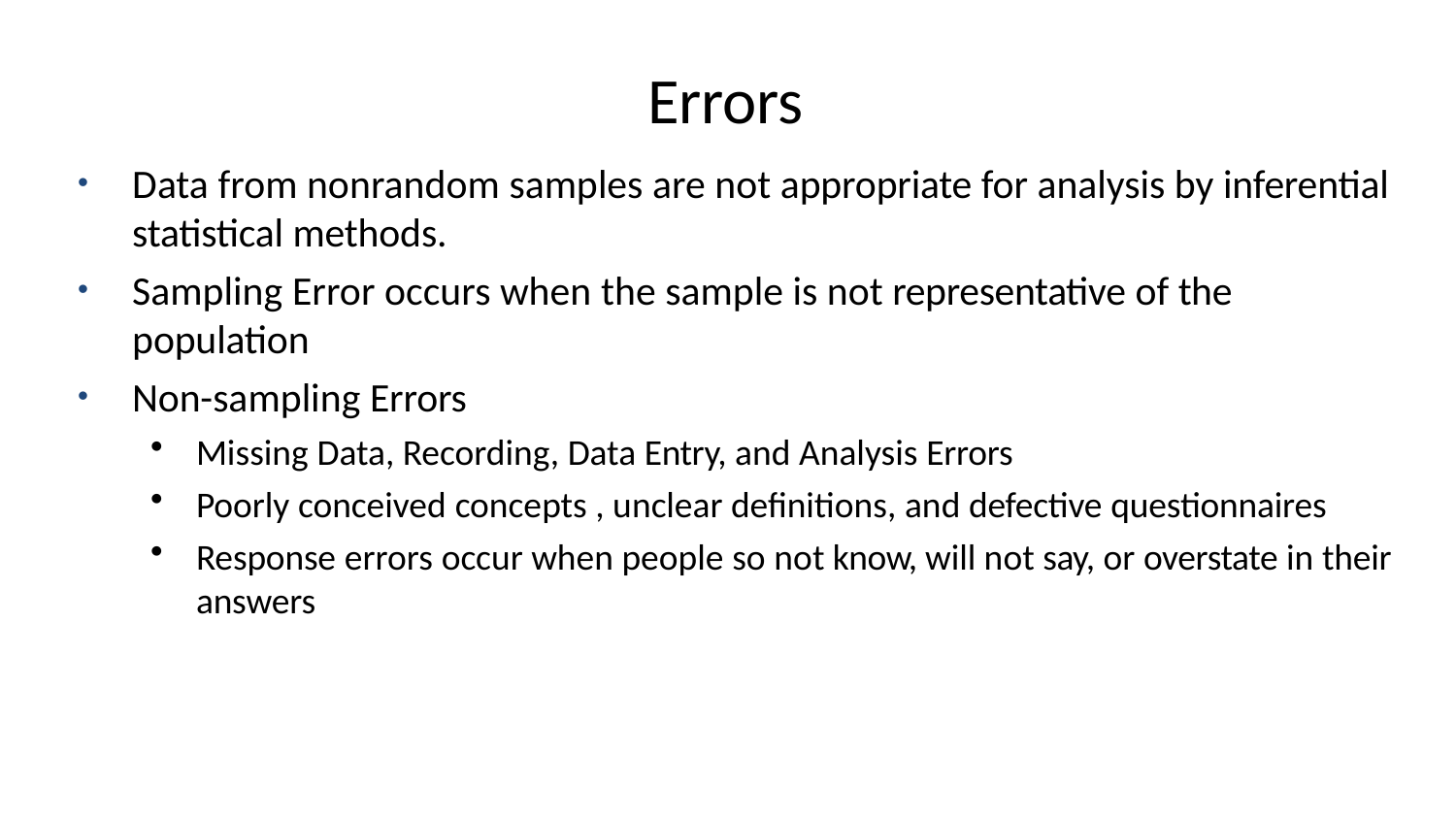

# Errors

Data from nonrandom samples are not appropriate for analysis by inferential
statistical methods.
Sampling Error occurs when the sample is not representative of the
population
Non-sampling Errors
Missing Data, Recording, Data Entry, and Analysis Errors
Poorly conceived concepts , unclear definitions, and defective questionnaires
Response errors occur when people so not know, will not say, or overstate in their answers